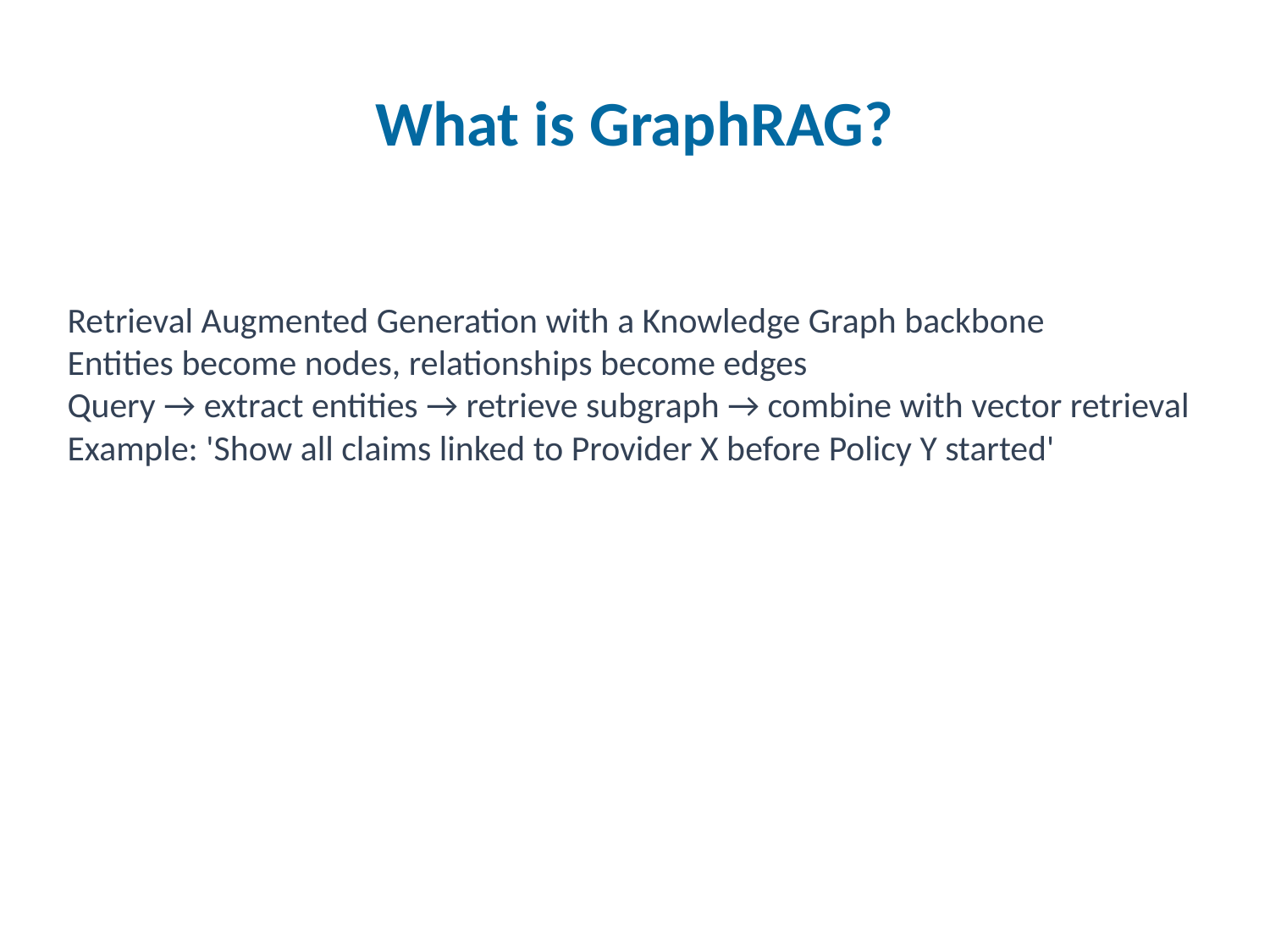

What is GraphRAG?
#

Retrieval Augmented Generation with a Knowledge Graph backbone
Entities become nodes, relationships become edges
Query → extract entities → retrieve subgraph → combine with vector retrieval
Example: 'Show all claims linked to Provider X before Policy Y started'